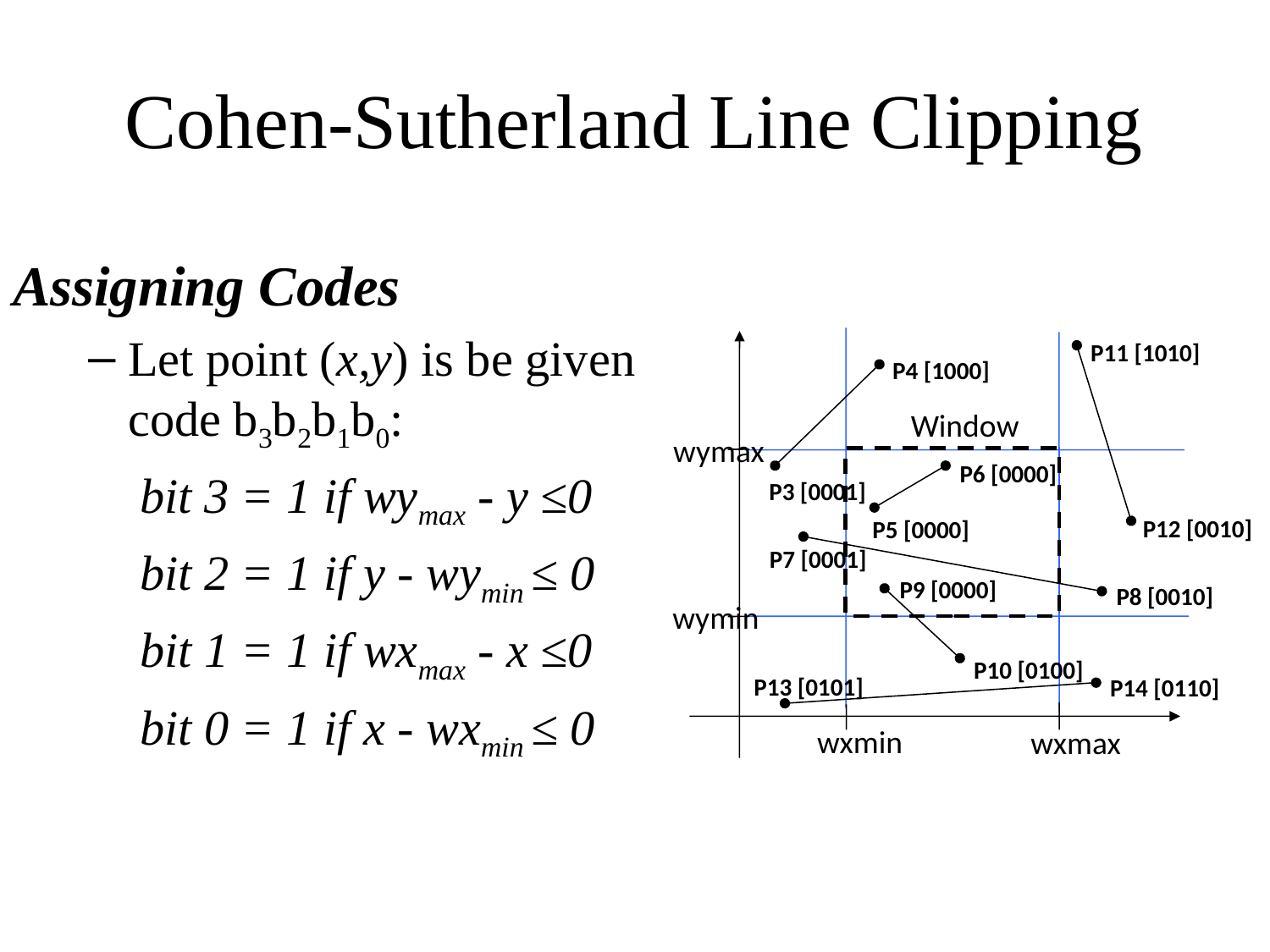

# Cohen-Sutherland Line Clipping
Assigning Codes
Let point (x,y) is be given code b3b2b1b0:
	bit 3 = 1 if wymax - y ≤0
	bit 2 = 1 if y - wymin ≤ 0
 	bit 1 = 1 if wxmax - x ≤0
	bit 0 = 1 if x - wxmin ≤ 0

P11 [1010]

P4 [1000]

Window
wymax

P6 [0000]

P3 [0001]
P12 [0010]
P5 [0000]

P7 [0001]
P9 [0000]
P8 [0010]

wymin

P10 [0100]
P13 [0101]
P14 [0110]

wxmin
wxmax